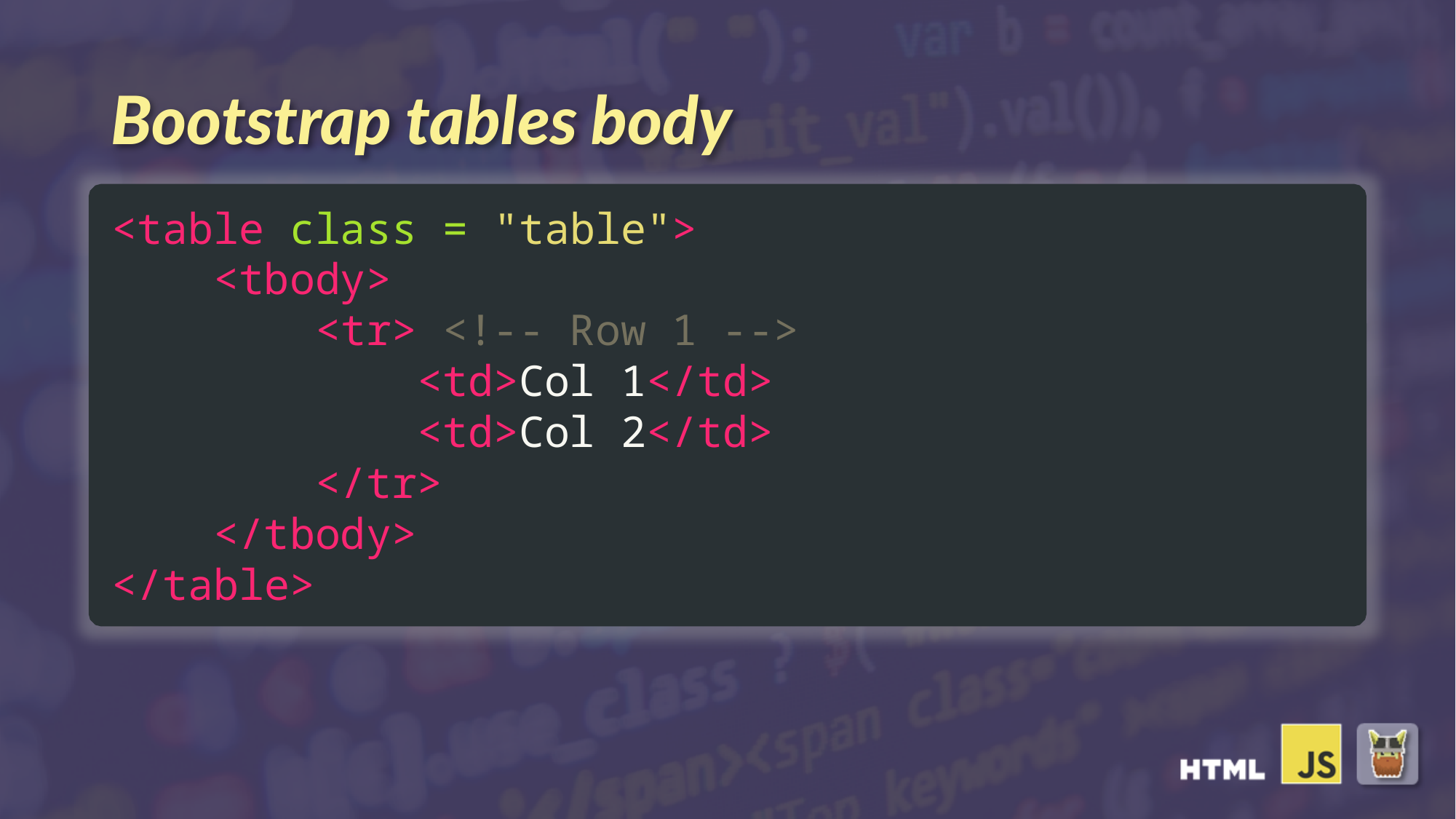

# Bootstrap tables body
<table class = "table">
    <tbody>
        <tr> <!-- Row 1 -->
            <td>Col 1</td>
            <td>Col 2</td>
        </tr>
    </tbody>
</table>